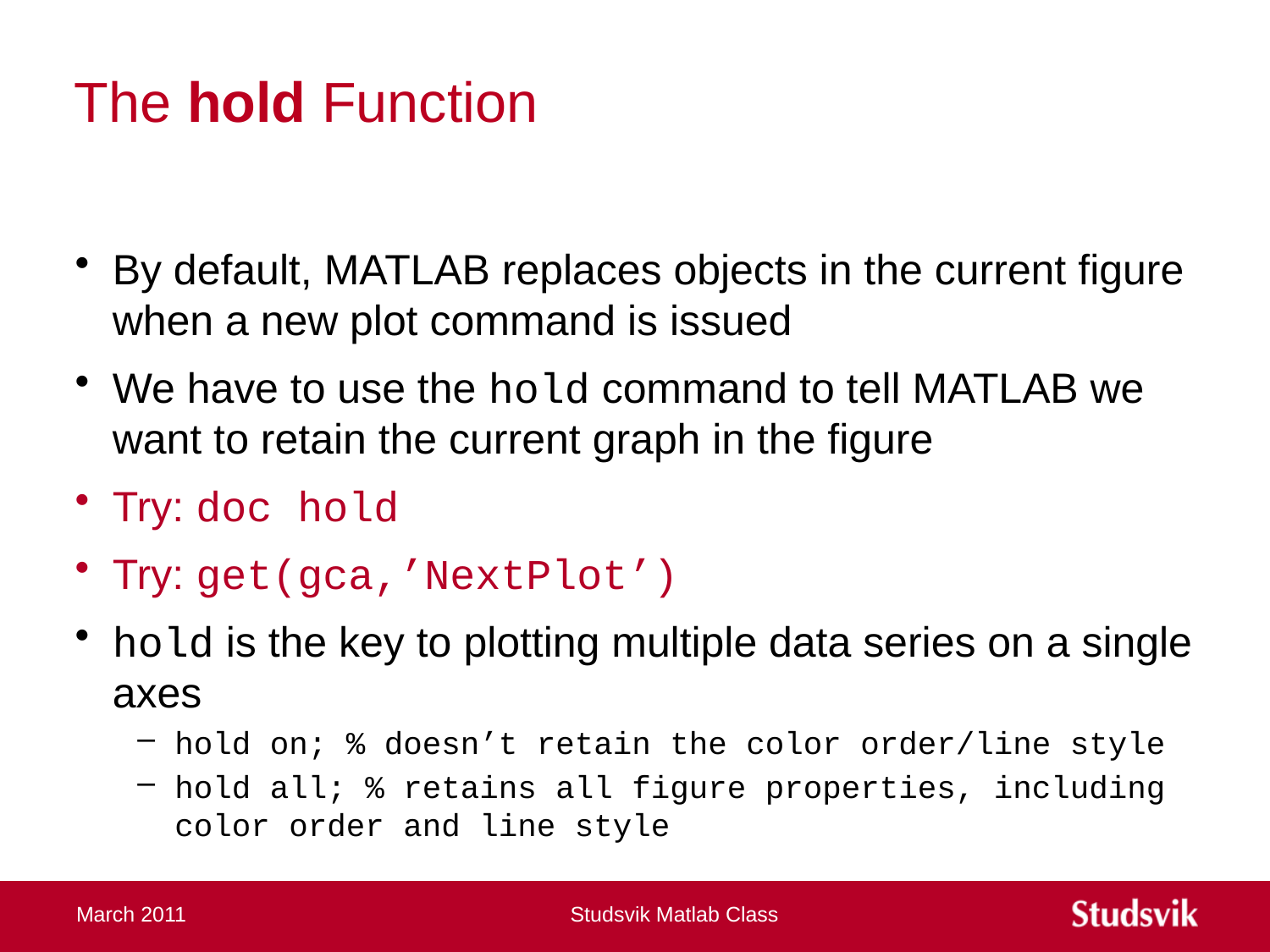

# The hold Function
By default, MATLAB replaces objects in the current figure when a new plot command is issued
We have to use the hold command to tell MATLAB we want to retain the current graph in the figure
Try: doc hold
Try: get(gca,’NextPlot’)
hold is the key to plotting multiple data series on a single axes
hold on; % doesn’t retain the color order/line style
hold all; % retains all figure properties, including color order and line style

March 2011
Studsvik Matlab Class